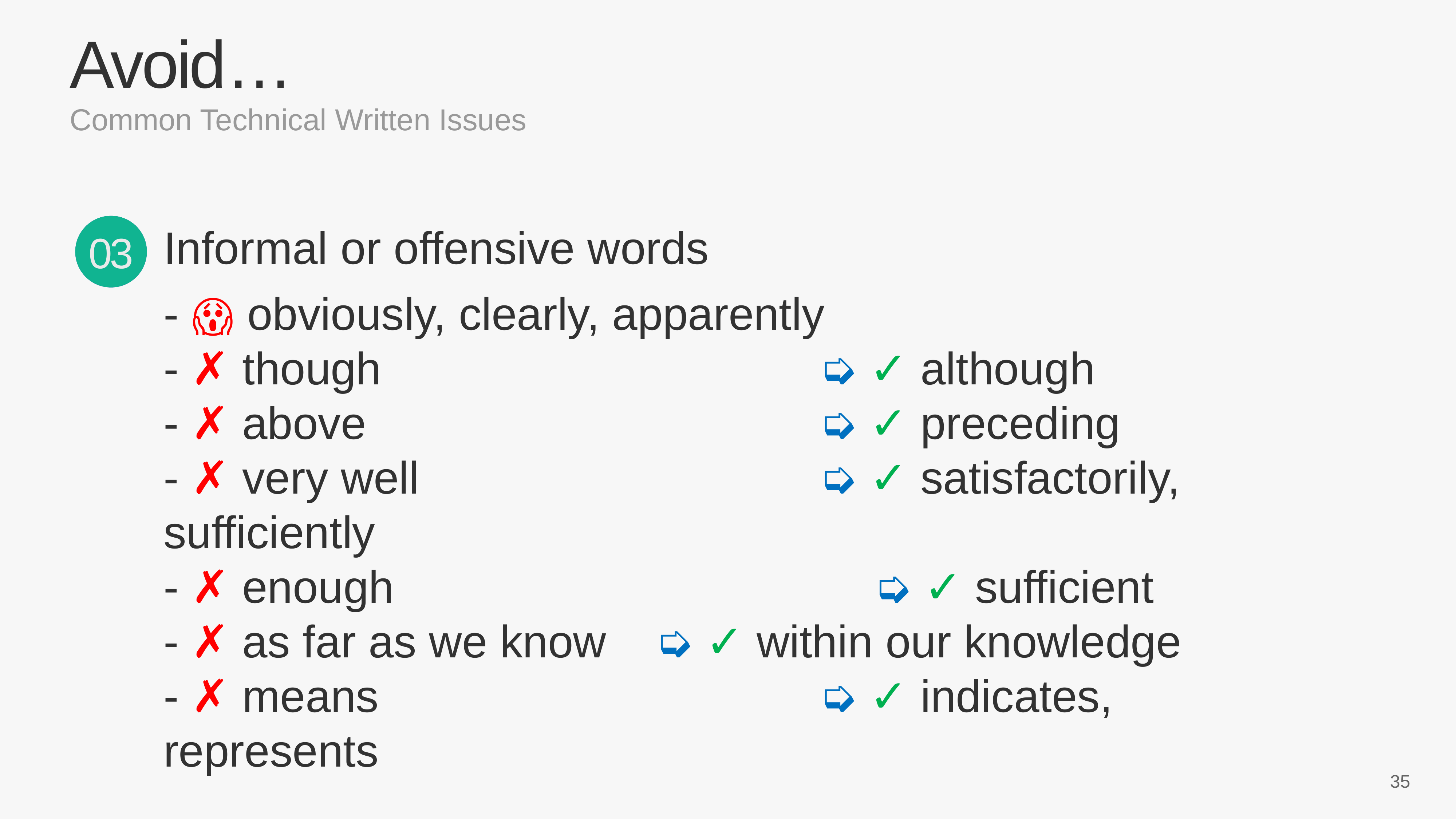

Avoid…
Common Technical Written Issues
03
Informal or offensive words
01
- 😱 obviously, clearly, apparently
- ✗ though  								➭ ✓ although
- ✗ above   								➭ ✓ preceding
- ✗ very well								➭ ✓ satisfactorily, sufficiently
- ✗ enough									➭ ✓ sufficient
- ✗ as far as we know	➭ ✓ within our knowledge
- ✗ means									➭ ✓ indicates, represents
35